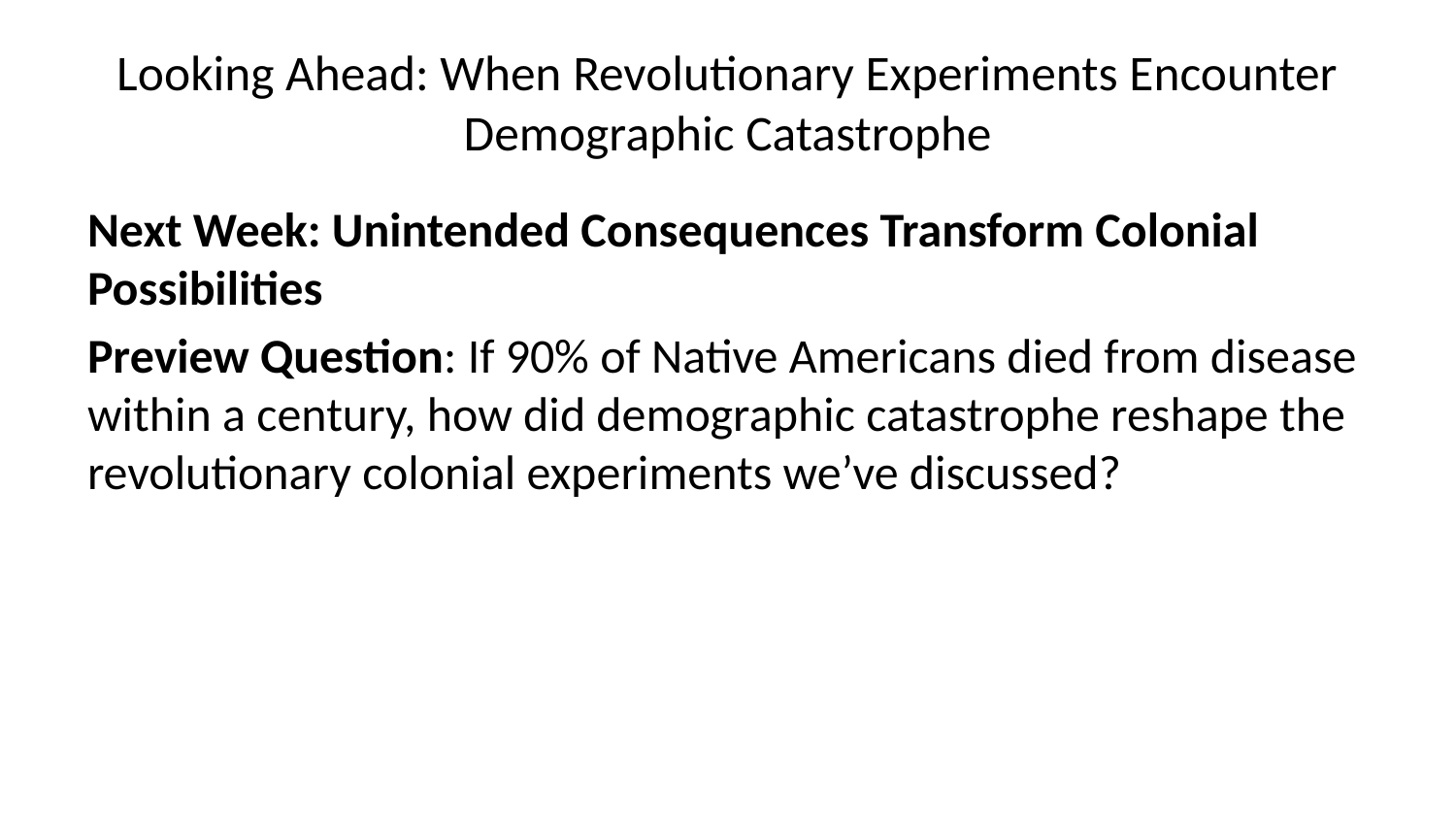

# Looking Ahead: When Revolutionary Experiments Encounter Demographic Catastrophe
Next Week: Unintended Consequences Transform Colonial Possibilities
Preview Question: If 90% of Native Americans died from disease within a century, how did demographic catastrophe reshape the revolutionary colonial experiments we’ve discussed?